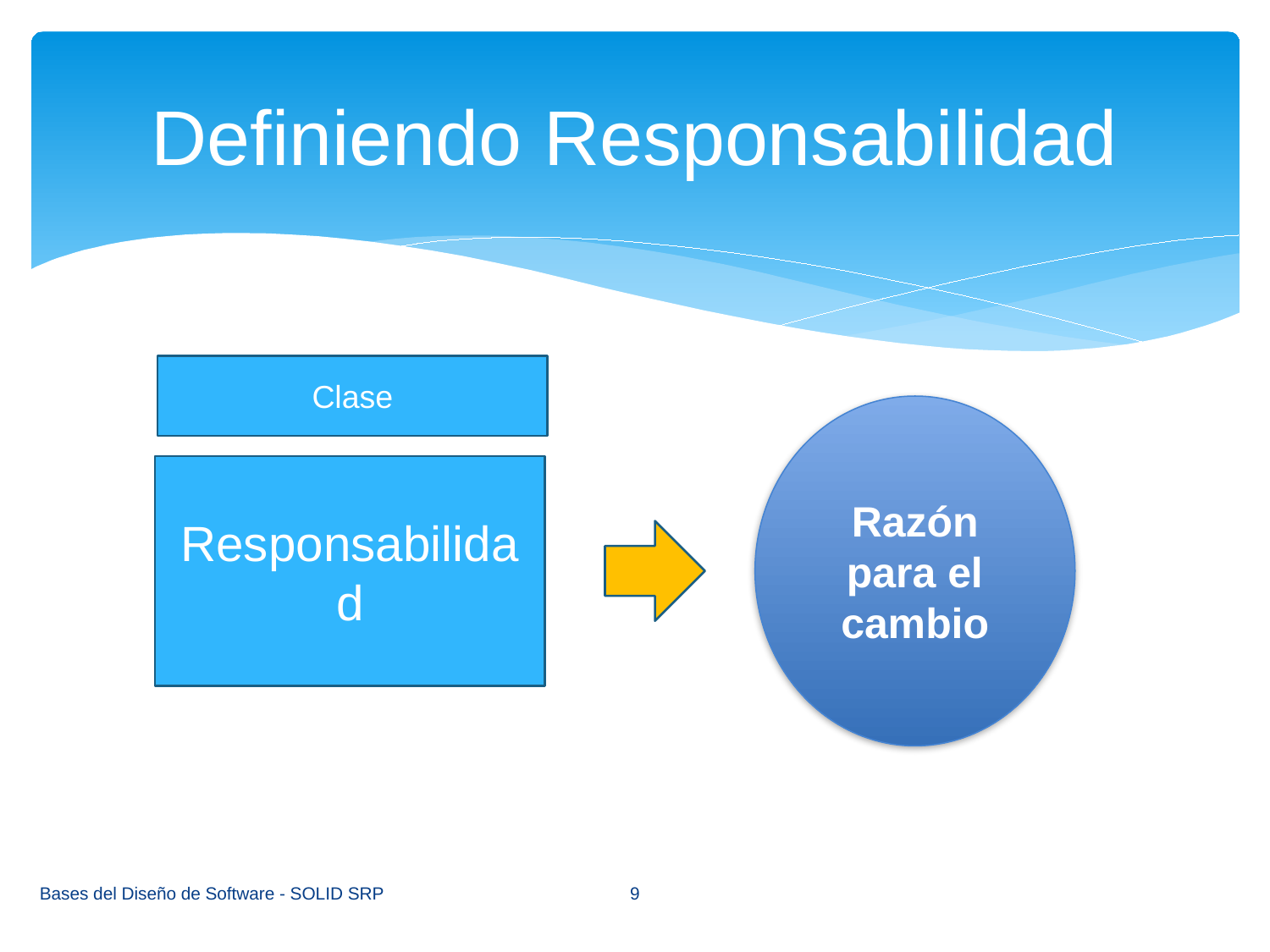

# Definiendo Responsabilidad

Clase
Razón para el cambio
Responsabilidad

9
Bases del Diseño de Software - SOLID SRP